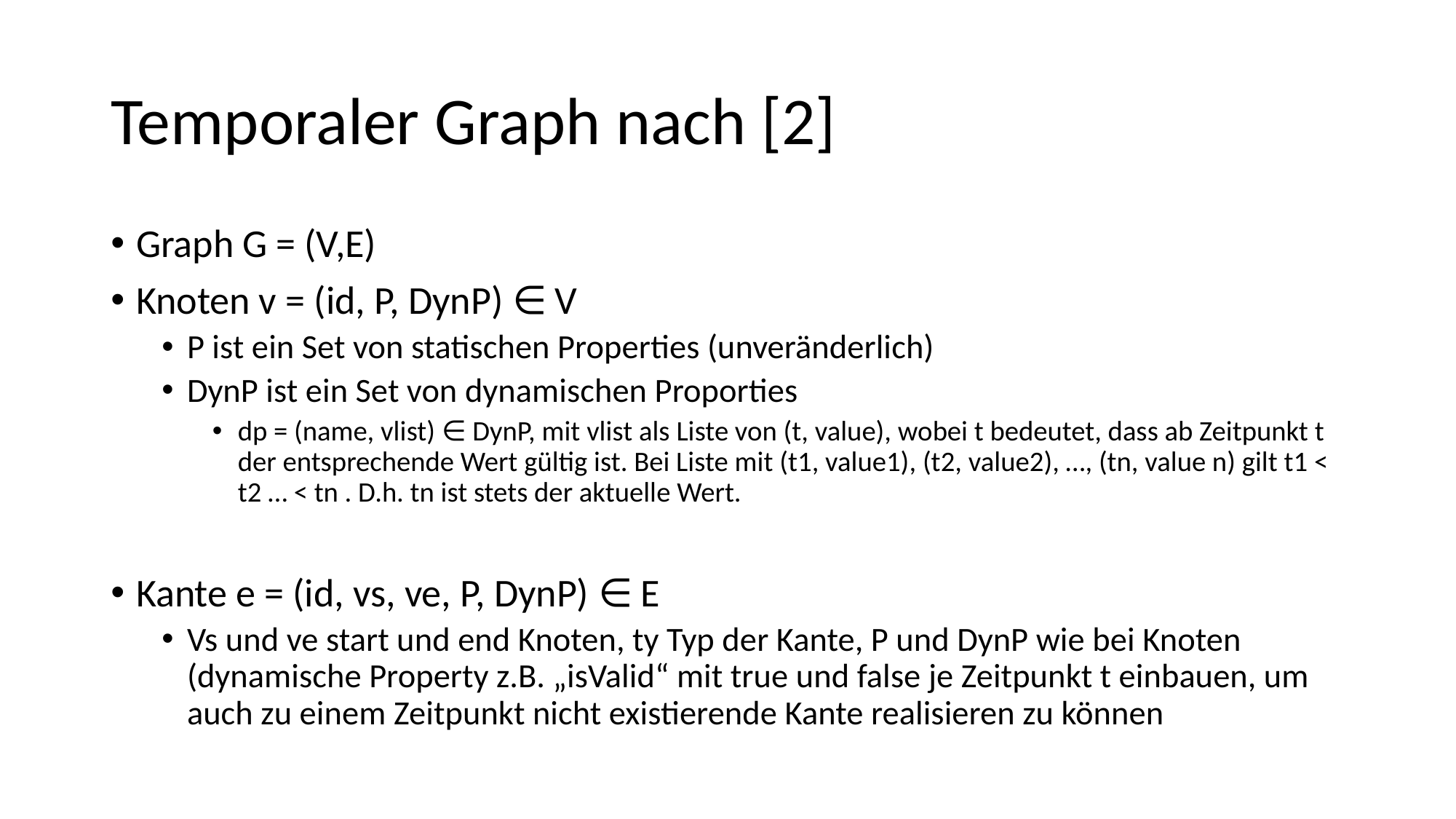

# Temporaler Graph nach [2]
Graph G = (V,E)
Knoten v = (id, P, DynP) ∈ V
P ist ein Set von statischen Properties (unveränderlich)
DynP ist ein Set von dynamischen Proporties
dp = (name, vlist) ∈ DynP, mit vlist als Liste von (t, value), wobei t bedeutet, dass ab Zeitpunkt t der entsprechende Wert gültig ist. Bei Liste mit (t1, value1), (t2, value2), …, (tn, value n) gilt t1 < t2 … < tn . D.h. tn ist stets der aktuelle Wert.

Kante e = (id, vs, ve, P, DynP) ∈ E
Vs und ve start und end Knoten, ty Typ der Kante, P und DynP wie bei Knoten (dynamische Property z.B. „isValid“ mit true und false je Zeitpunkt t einbauen, um auch zu einem Zeitpunkt nicht existierende Kante realisieren zu können